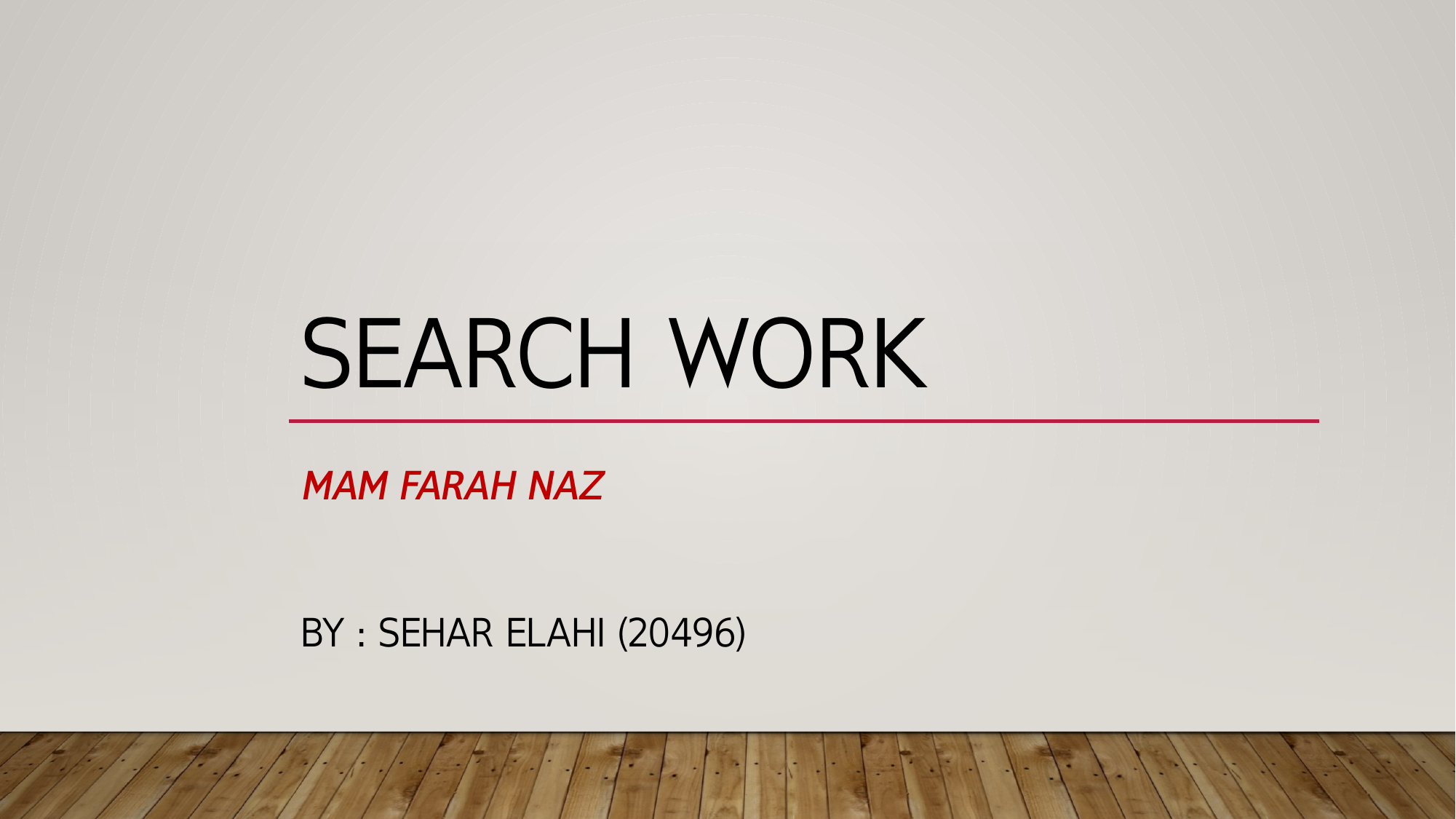

# Search Work
Mam Farah Naz

By : Sehar Elahi (20496)